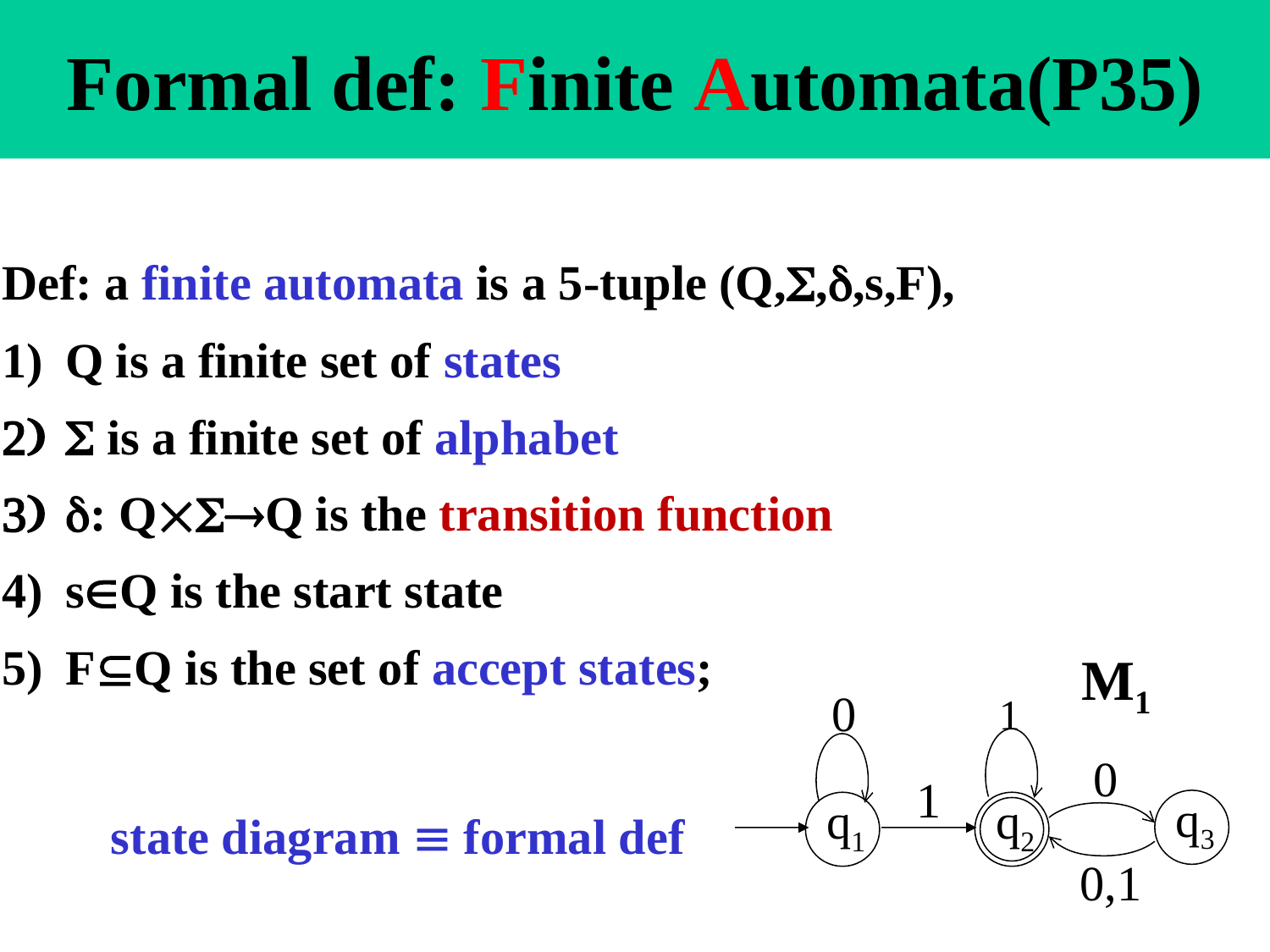

# Formal def: Finite Automata(P35)
Def: a finite automata is a 5-tuple (Q,Σ,δ,s,F),
Q is a finite set of states
Σ is a finite set of alphabet
δ: Q×Σ→Q is the transition function
s∈Q is the start state
F⊆Q is the set of accept states;
M1
0
1

0

1

q3
q1
q2

0,1
state diagram ≡ formal def